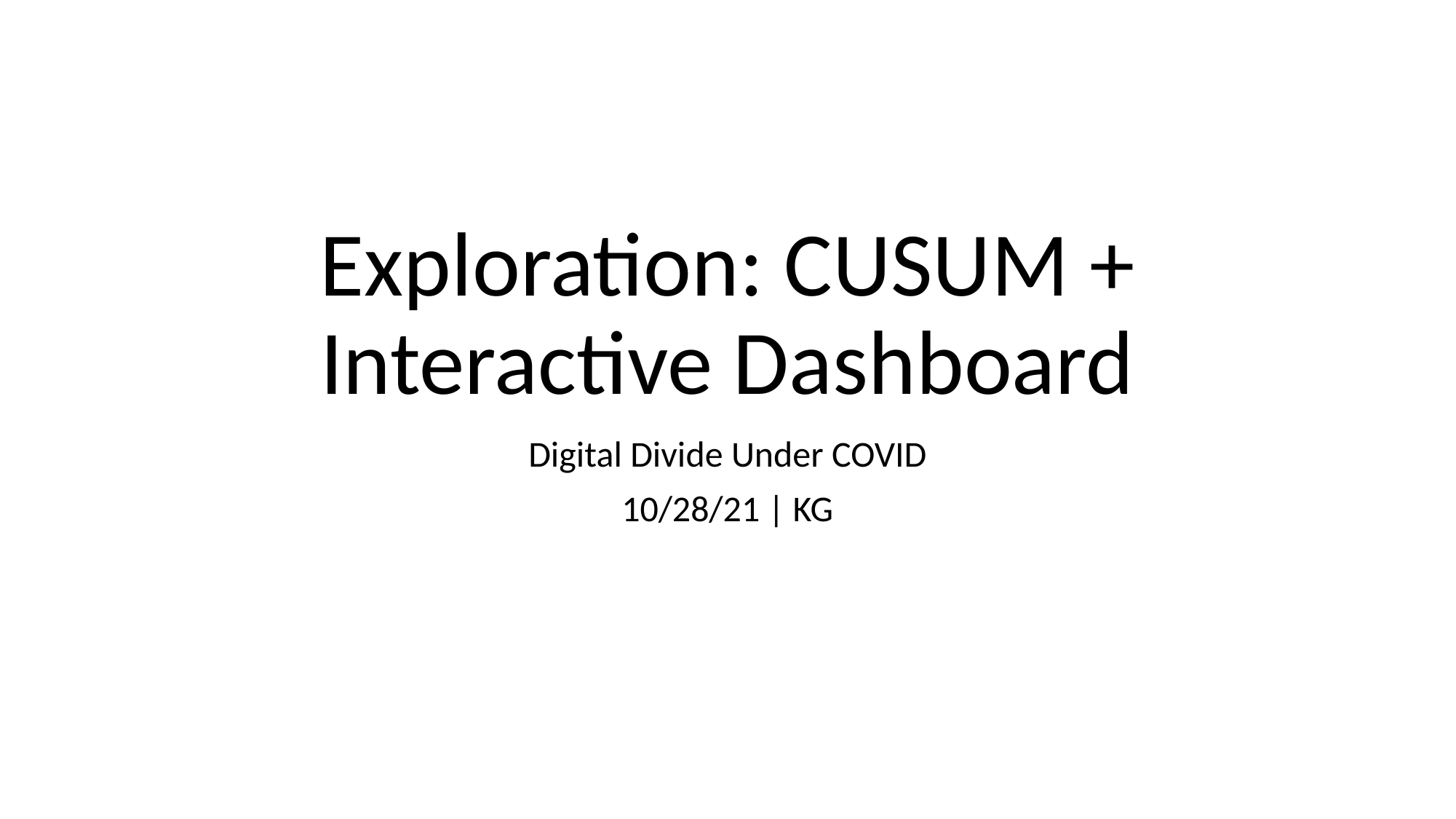

# Exploration: CUSUM + Interactive Dashboard
Digital Divide Under COVID
10/28/21 | KG